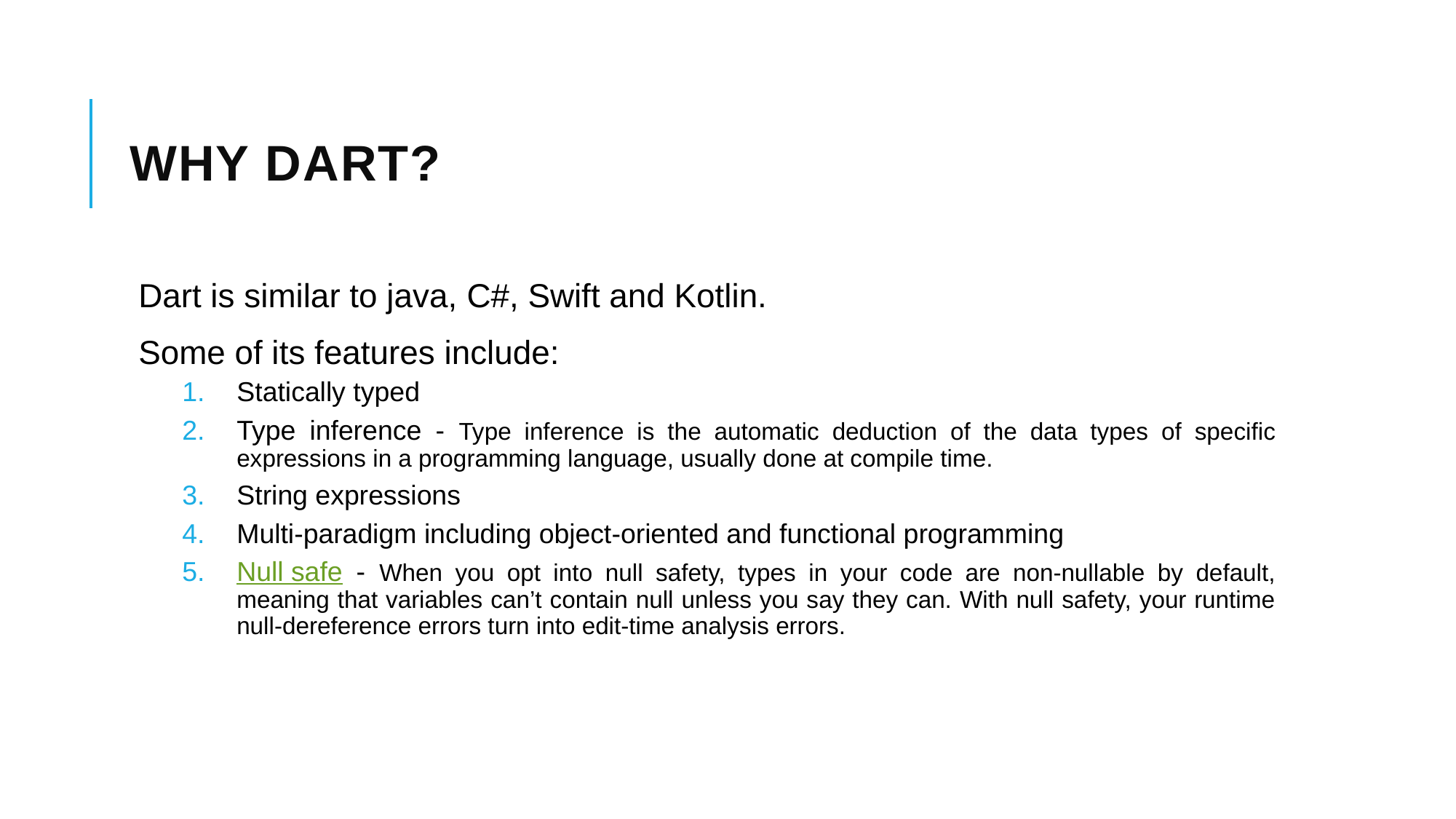

# Why Dart?
Dart is similar to java, C#, Swift and Kotlin.
Some of its features include:
Statically typed
Type inference - Type inference is the automatic deduction of the data types of specific expressions in a programming language, usually done at compile time.
String expressions
Multi-paradigm including object-oriented and functional programming
Null safe - When you opt into null safety, types in your code are non-nullable by default, meaning that variables can’t contain null unless you say they can. With null safety, your runtime null-dereference errors turn into edit-time analysis errors.